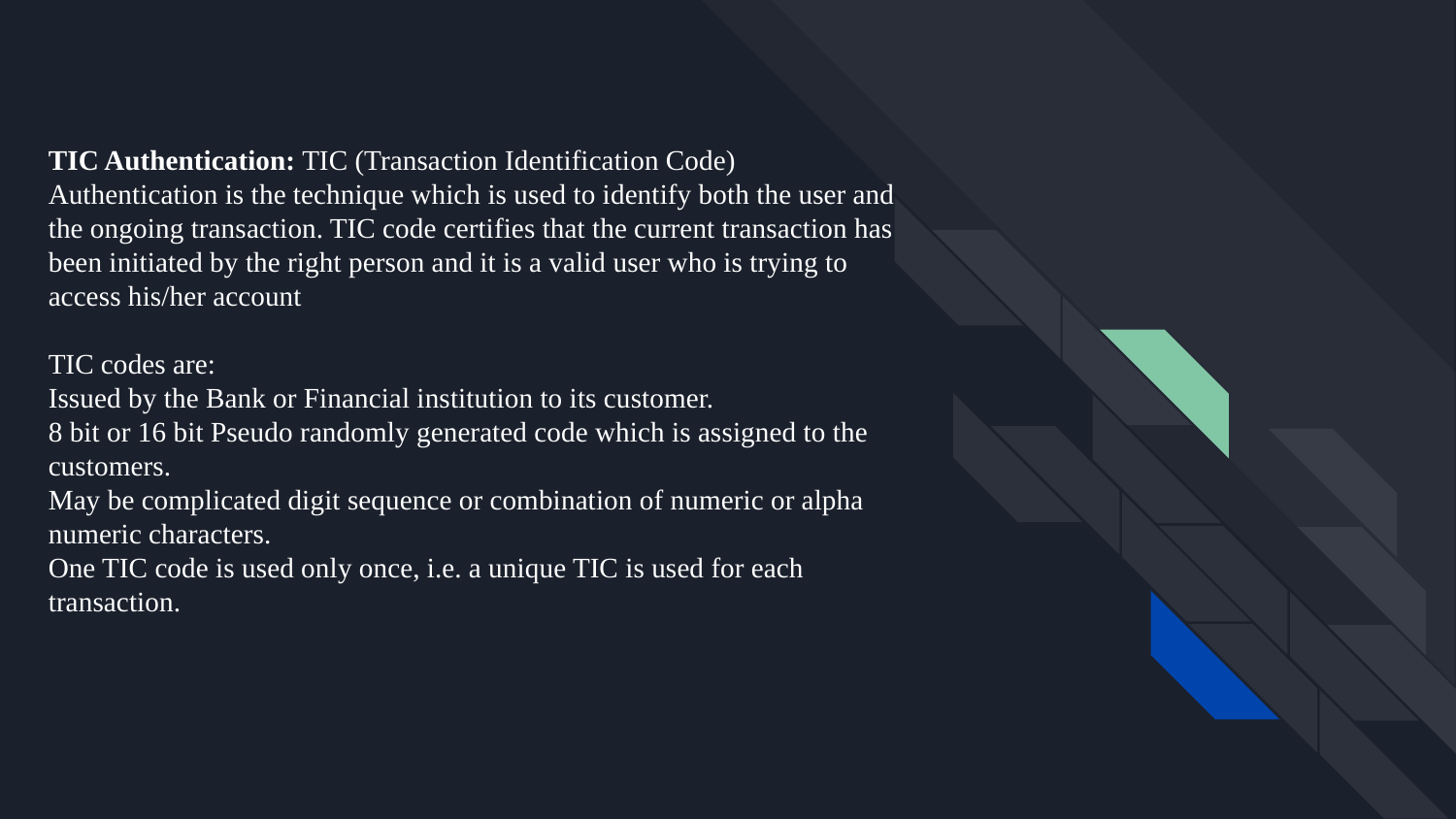

# TIC Authentication: TIC (Transaction Identification Code) Authentication is the technique which is used to identify both the user and the ongoing transaction. TIC code certifies that the current transaction has been initiated by the right person and it is a valid user who is trying to access his/her account TIC codes are: Issued by the Bank or Financial institution to its customer. 8 bit or 16 bit Pseudo randomly generated code which is assigned to the customers. May be complicated digit sequence or combination of numeric or alpha numeric characters. One TIC code is used only once, i.e. a unique TIC is used for each transaction.